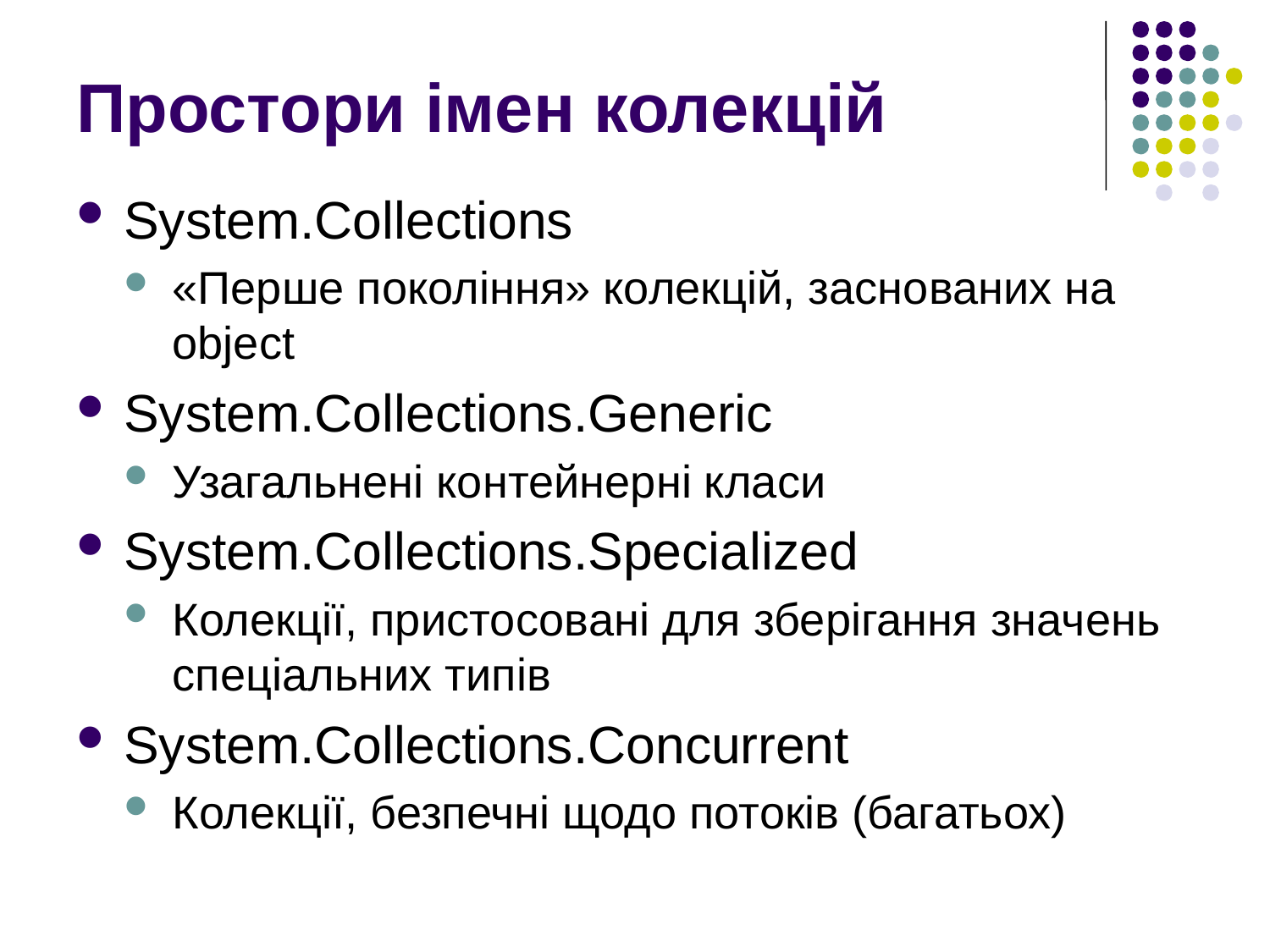

# Простори імен колекцій
System.Collections
«Перше покоління» колекцій, заснованих на object
System.Collections.Generic
Узагальнені контейнерні класи
System.Collections.Specialized
Колекції, пристосовані для зберігання значень спеціальних типів
System.Collections.Concurrent
Колекції, безпечні щодо потоків (багатьох)